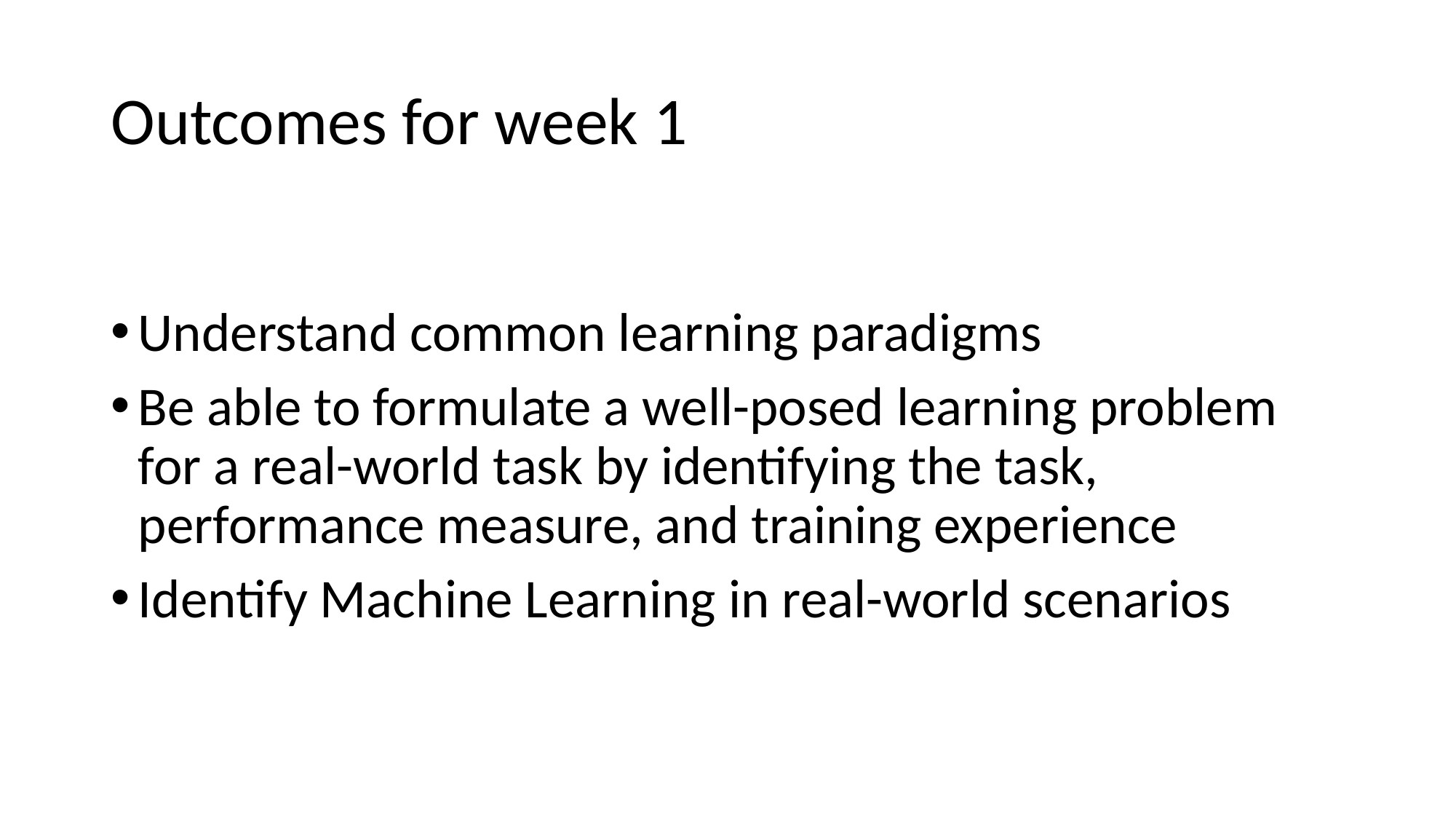

# Outcomes for week 1

Understand common learning paradigms
Be able to formulate a well-posed learning problem for a real-world task by identifying the task, performance measure, and training experience
Identify Machine Learning in real-world scenarios